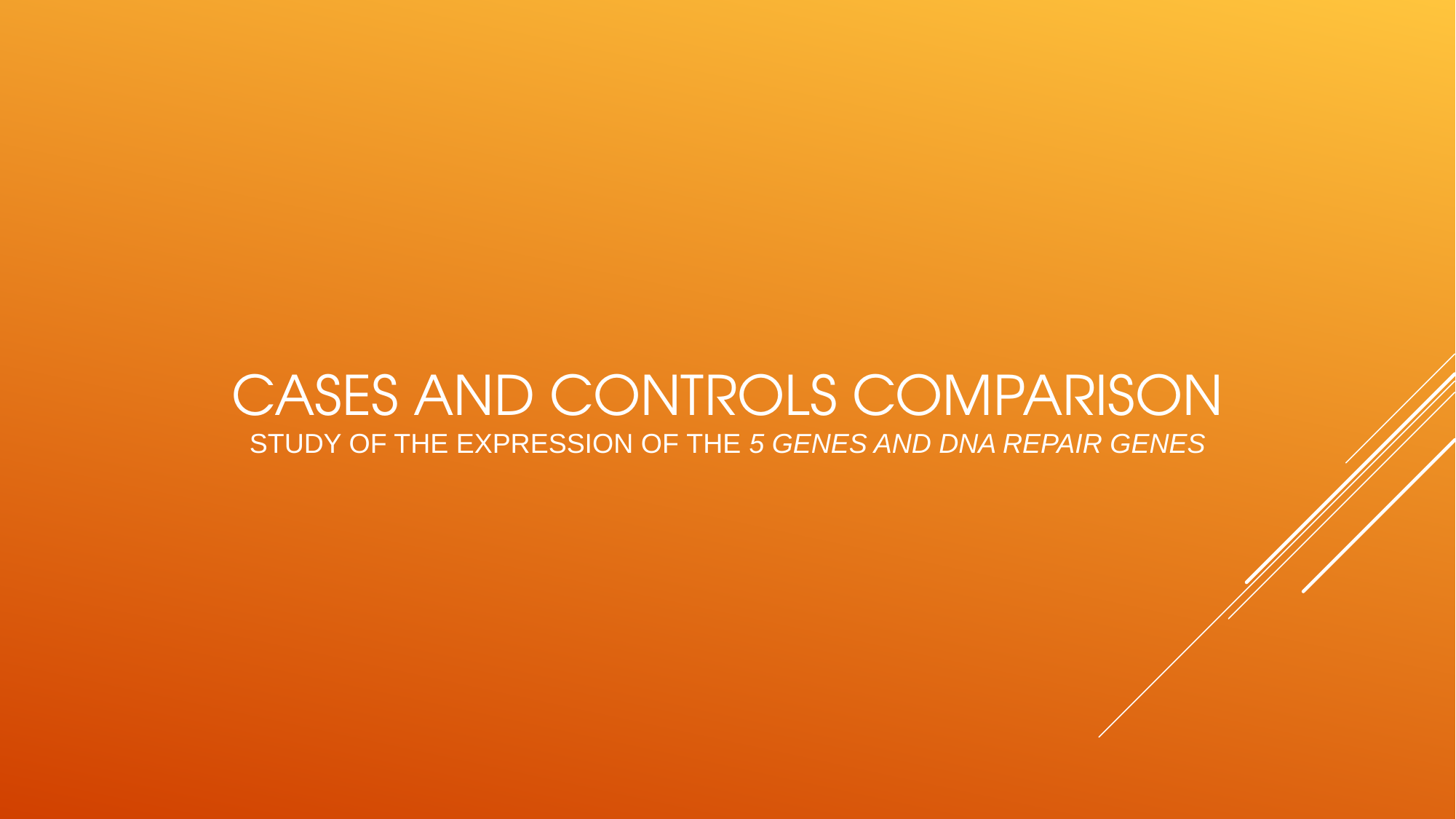

# Cases and controls comparison study of the expression of the 5 genes and dna repair genes